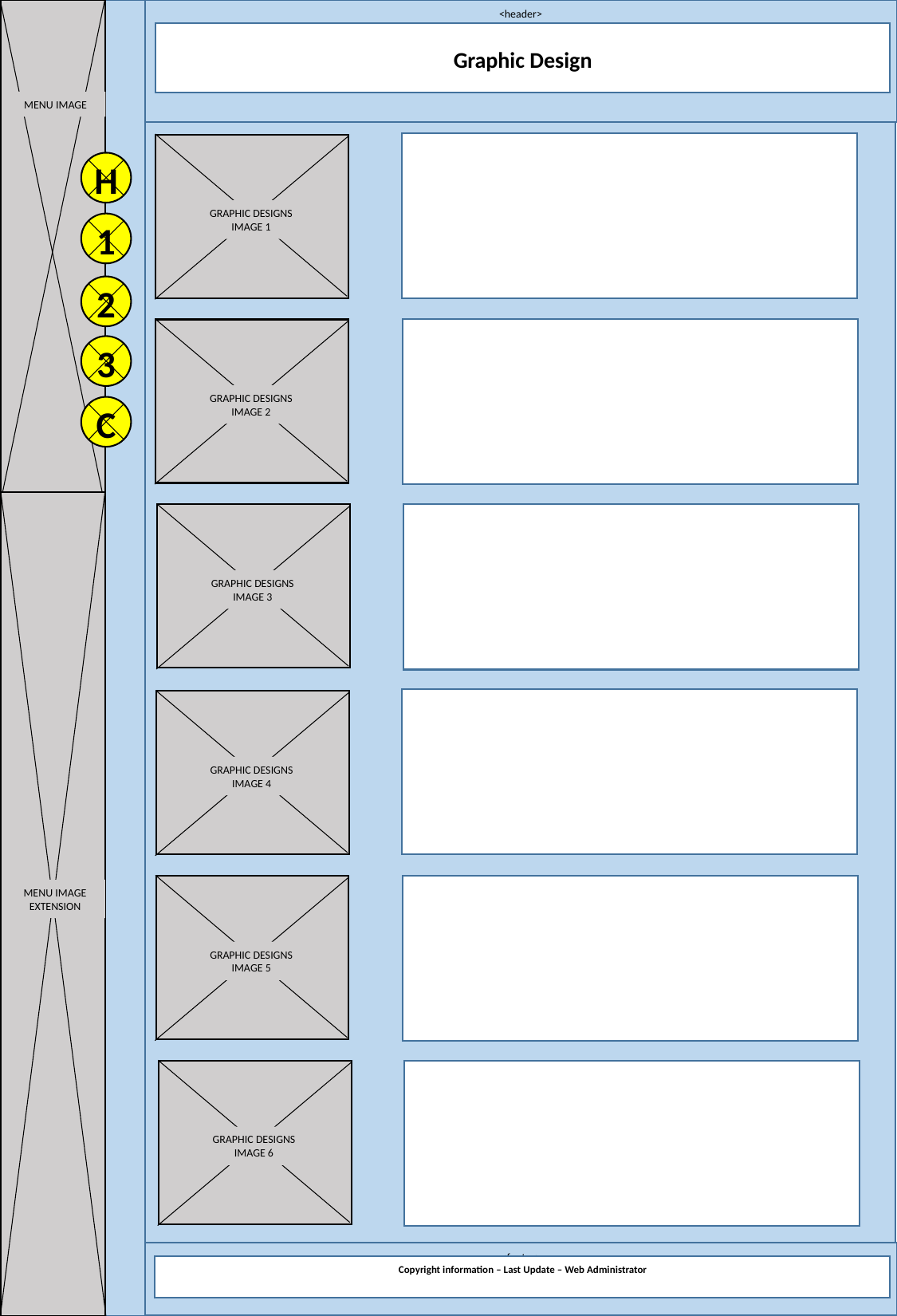

<header>

Graphic Design

MENU IMAGE
H

1

2

3

C

MENU IMAGE
EXTENSION

<footer>

Copyright information – Last Update – Web Administrator

GRAPHIC DESIGNS
IMAGE 1

GRAPHIC DESIGNS
IMAGE 2

MENU IMAGE

GRAPHIC DESIGNS
IMAGE 3

H

1

2

3

C

GRAPHIC DESIGNS
IMAGE 4

GRAPHIC DESIGNS
IMAGE 5

GRAPHIC DESIGNS
IMAGE 6